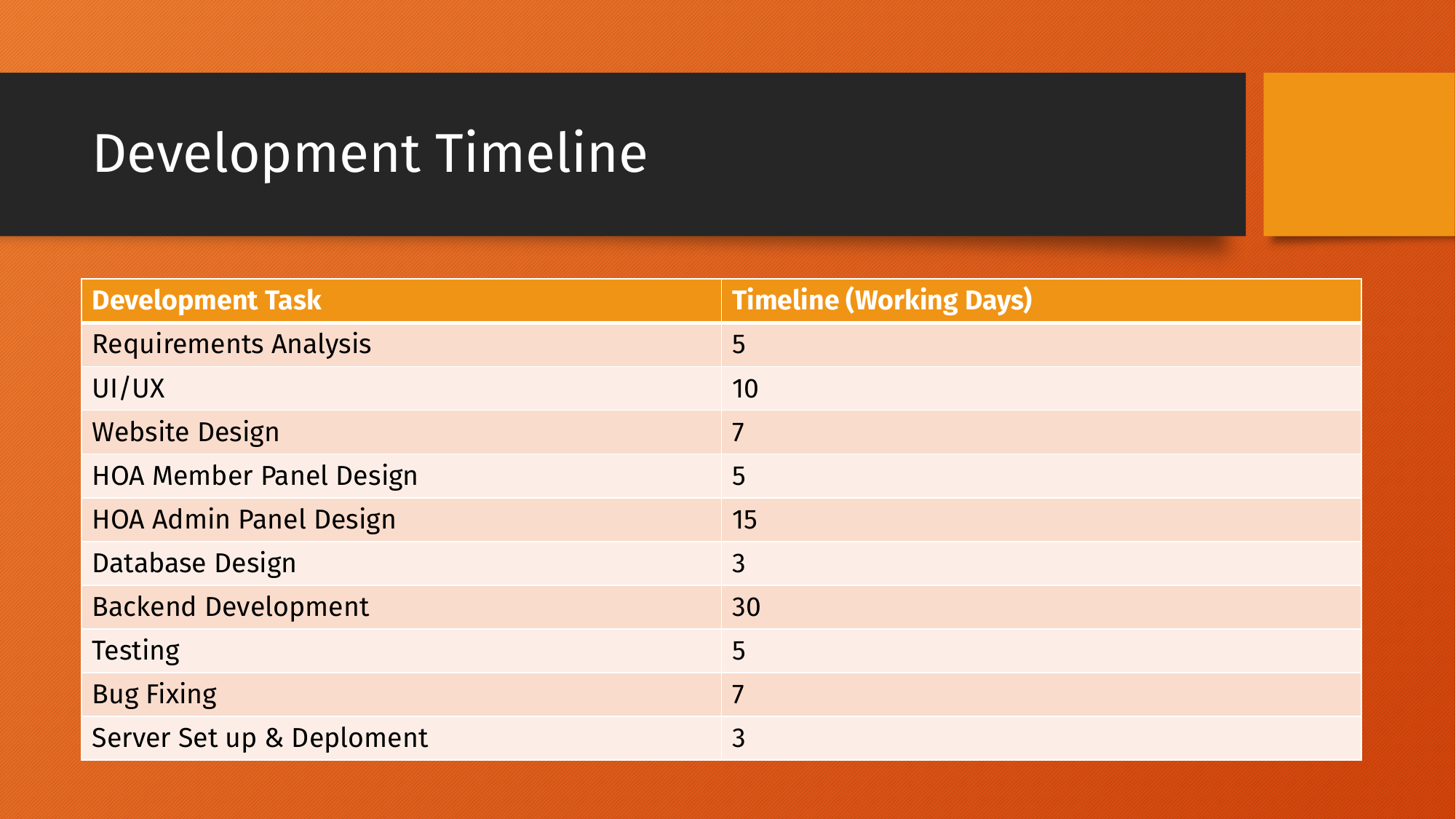

# Development Timeline
| Development Task | Timeline (Working Days) |
| --- | --- |
| Requirements Analysis | 5 |
| UI/UX | 10 |
| Website Design | 7 |
| HOA Member Panel Design | 5 |
| HOA Admin Panel Design | 15 |
| Database Design | 3 |
| Backend Development | 30 |
| Testing | 5 |
| Bug Fixing | 7 |
| Server Set up & Deploment | 3 |